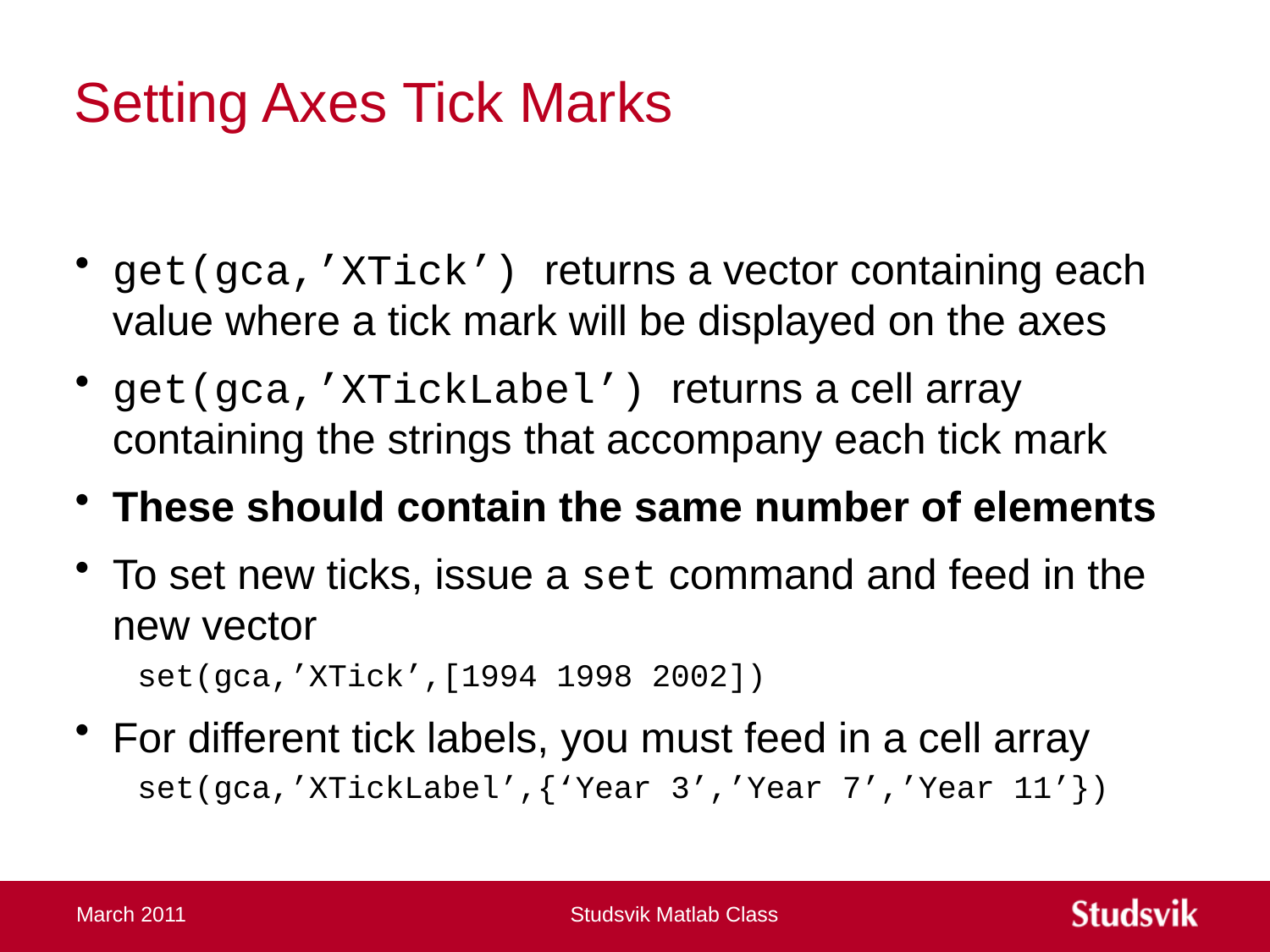

# Setting Axes Tick Marks
get(gca,’XTick’) returns a vector containing each value where a tick mark will be displayed on the axes
get(gca,’XTickLabel’) returns a cell array containing the strings that accompany each tick mark
These should contain the same number of elements
To set new ticks, issue a set command and feed in the new vector
set(gca,’XTick’,[1994 1998 2002])
For different tick labels, you must feed in a cell array
set(gca,’XTickLabel’,{‘Year 3’,’Year 7’,’Year 11’})
March 2011
Studsvik Matlab Class